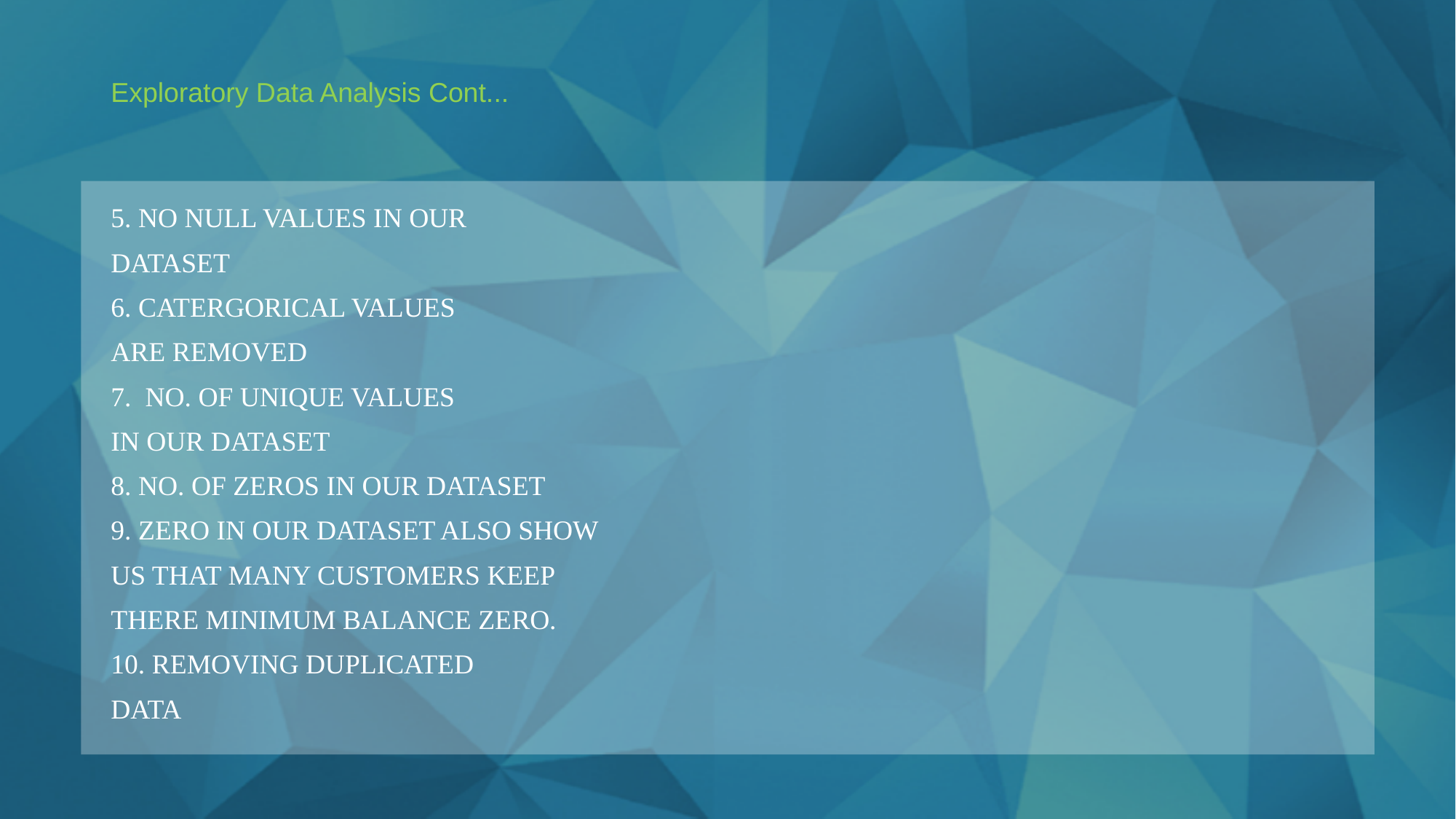

# Exploratory Data Analysis Cont...
5. NO NULL VALUES IN OUR
DATASET
6. CATERGORICAL VALUES
ARE REMOVED
7.  NO. OF UNIQUE VALUES
IN OUR DATASET
8. NO. OF ZEROS IN OUR DATASET
9. ZERO IN OUR DATASET ALSO SHOW
US THAT MANY CUSTOMERS KEEP
THERE MINIMUM BALANCE ZERO.
10. REMOVING DUPLICATED
DATA